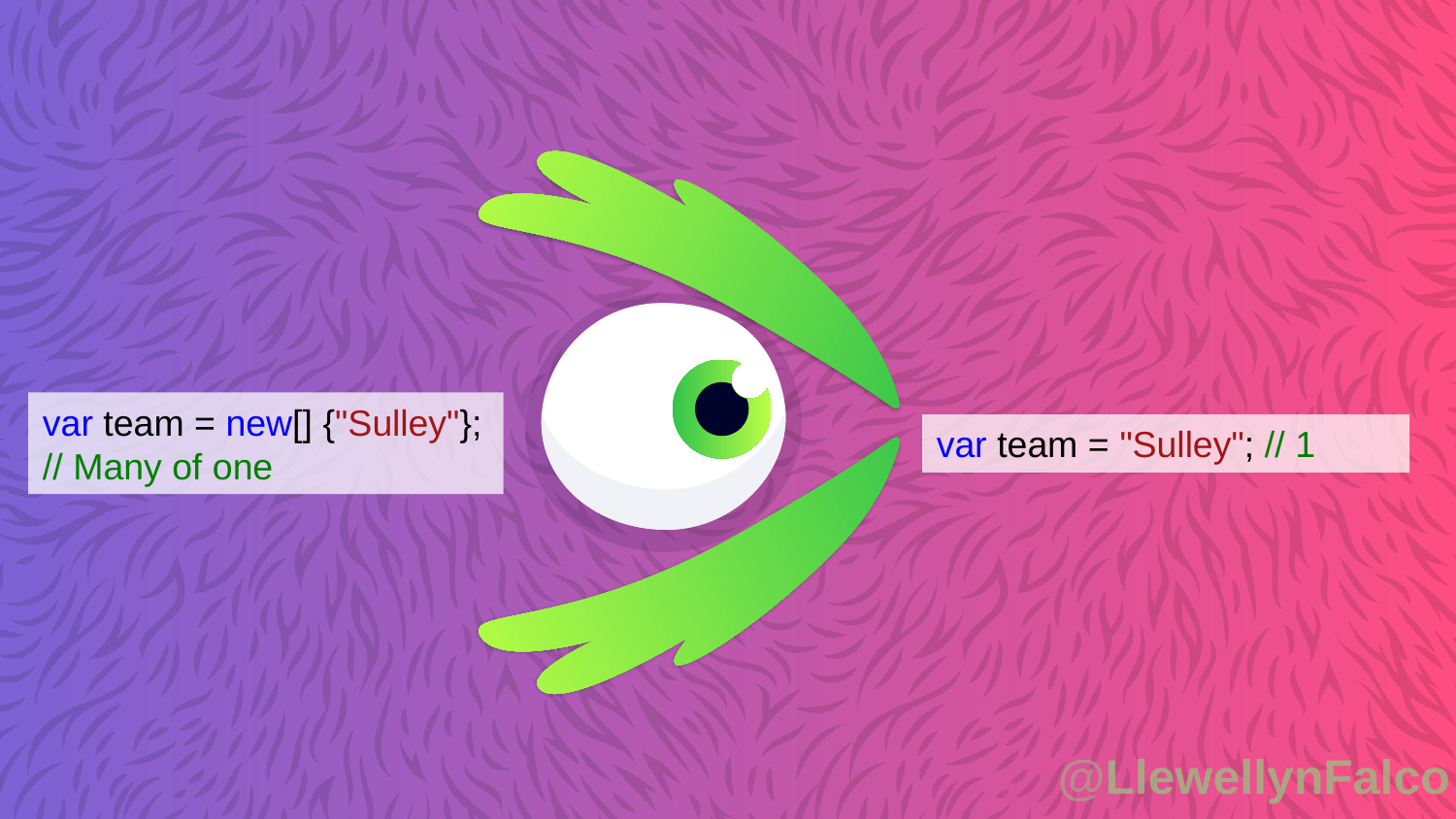

var team = new[] {"Sulley"};
// Many of one
var team = "Sulley"; // 1